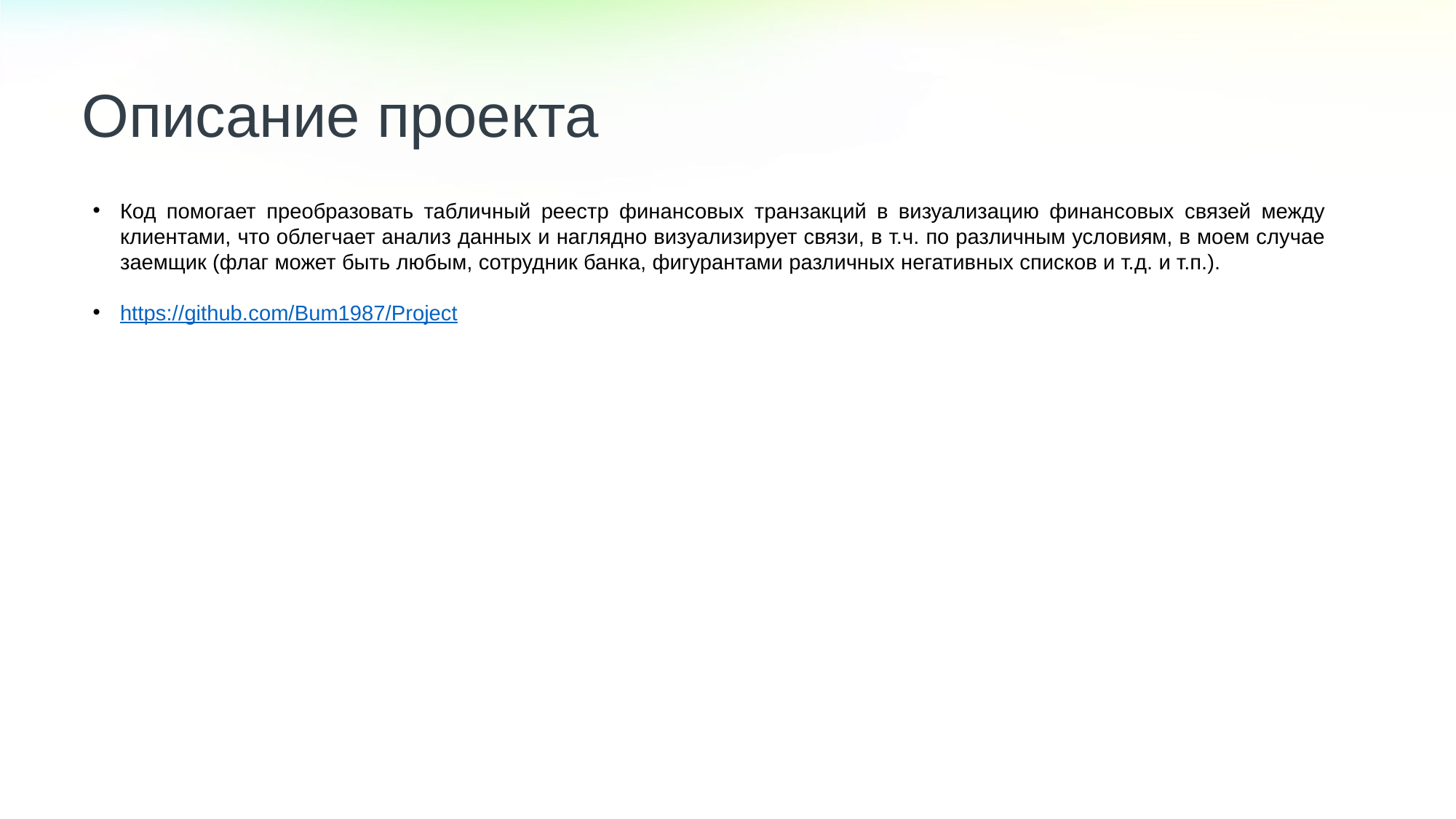

Описание проекта
Код помогает преобразовать табличный реестр финансовых транзакций в визуализацию финансовых связей между клиентами, что облегчает анализ данных и наглядно визуализирует связи, в т.ч. по различным условиям, в моем случае заемщик (флаг может быть любым, сотрудник банка, фигурантами различных негативных списков и т.д. и т.п.).

https://github.com/Bum1987/Project